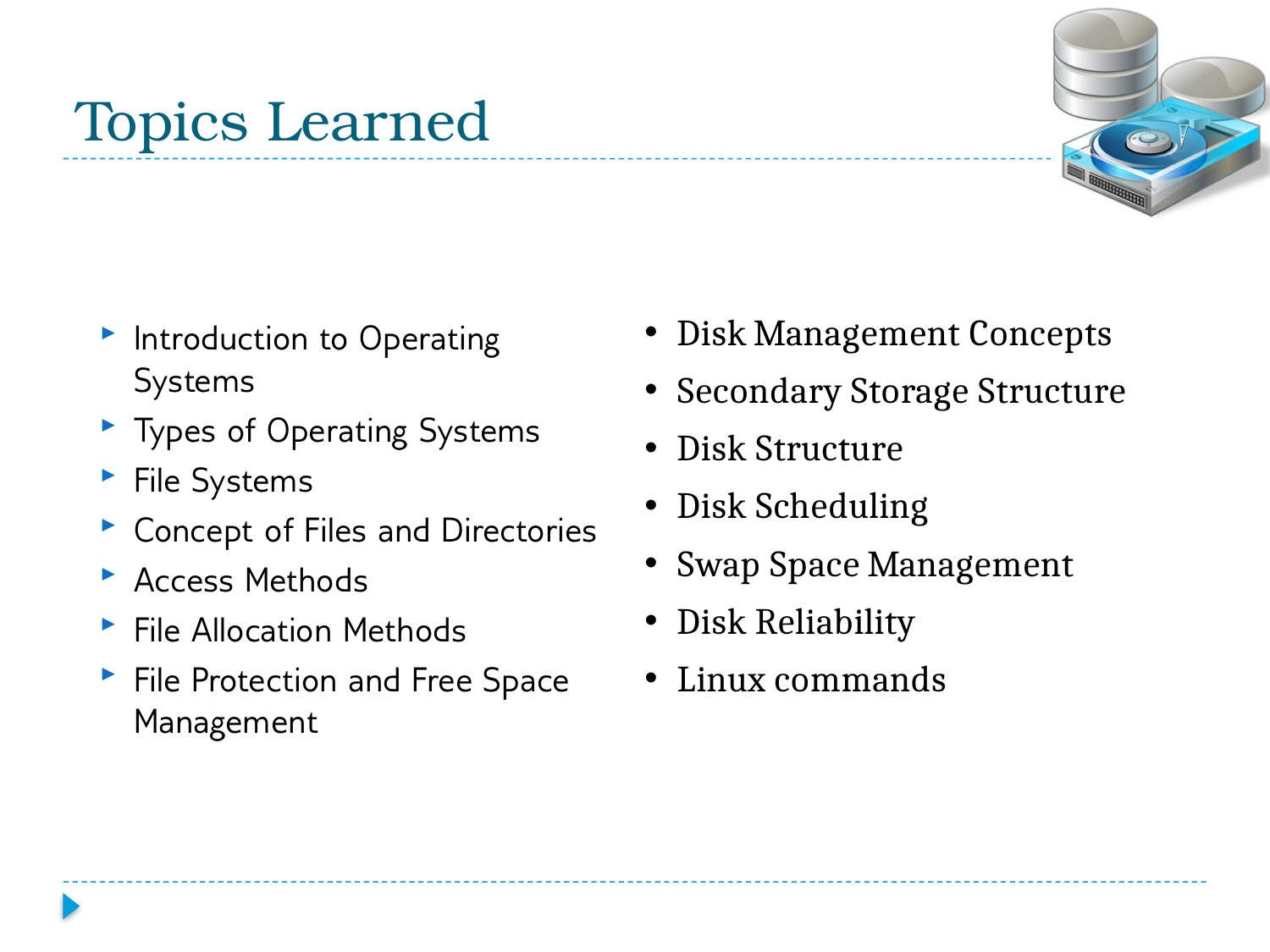

# Topics Learned
Introduction to Operating Systems
Types of Operating Systems
File Systems
Concept of Files and Directories
Access Methods
File Allocation Methods
File Protection and Free Space Management
Disk Management Concepts
Secondary Storage Structure
Disk Structure
Disk Scheduling
Swap Space Management
Disk Reliability
Linux commands